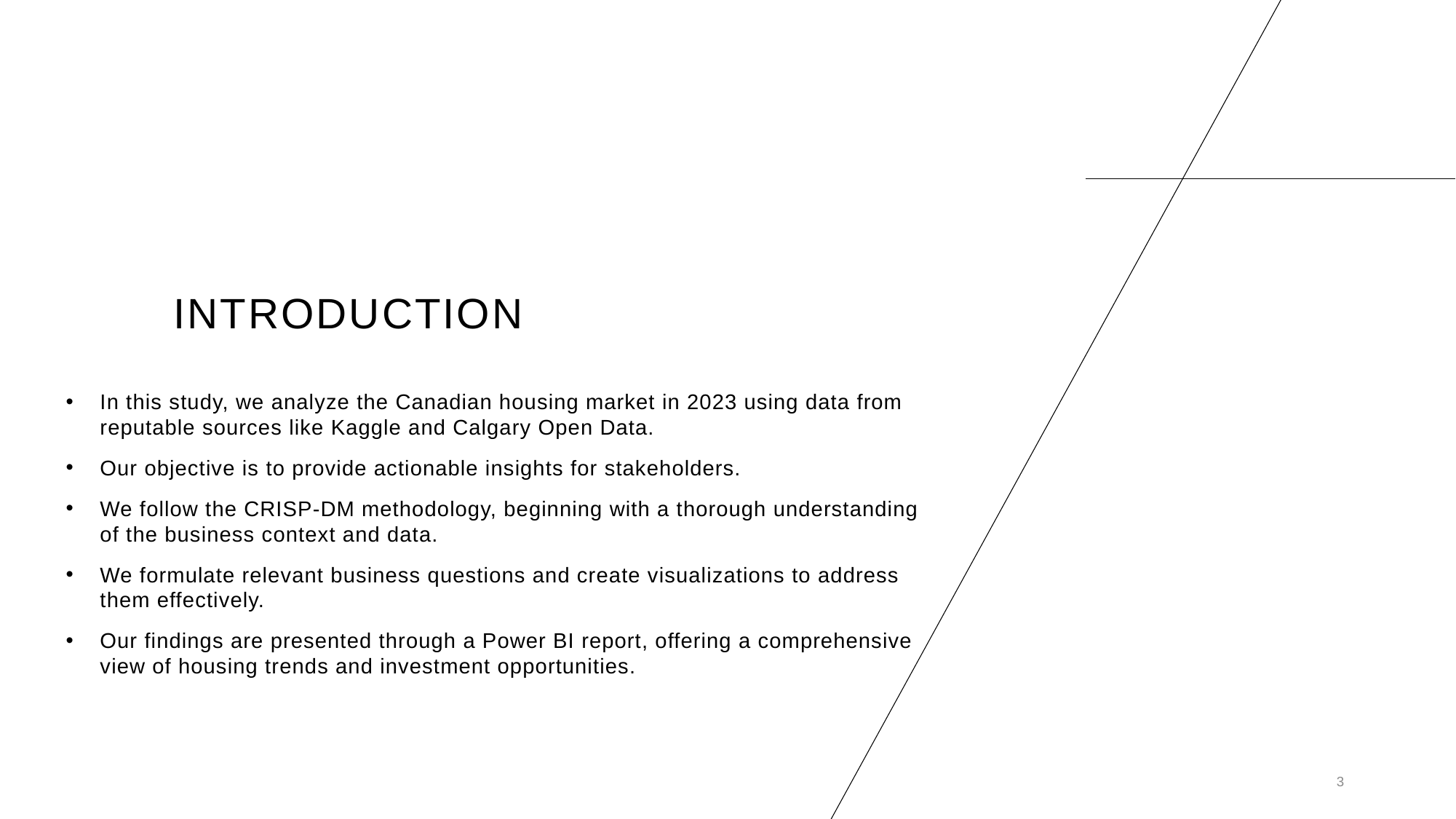

# INTRODUCTION
In this study, we analyze the Canadian housing market in 2023 using data from reputable sources like Kaggle and Calgary Open Data.
Our objective is to provide actionable insights for stakeholders.
We follow the CRISP-DM methodology, beginning with a thorough understanding of the business context and data.
We formulate relevant business questions and create visualizations to address them effectively.
Our findings are presented through a Power BI report, offering a comprehensive view of housing trends and investment opportunities.
3